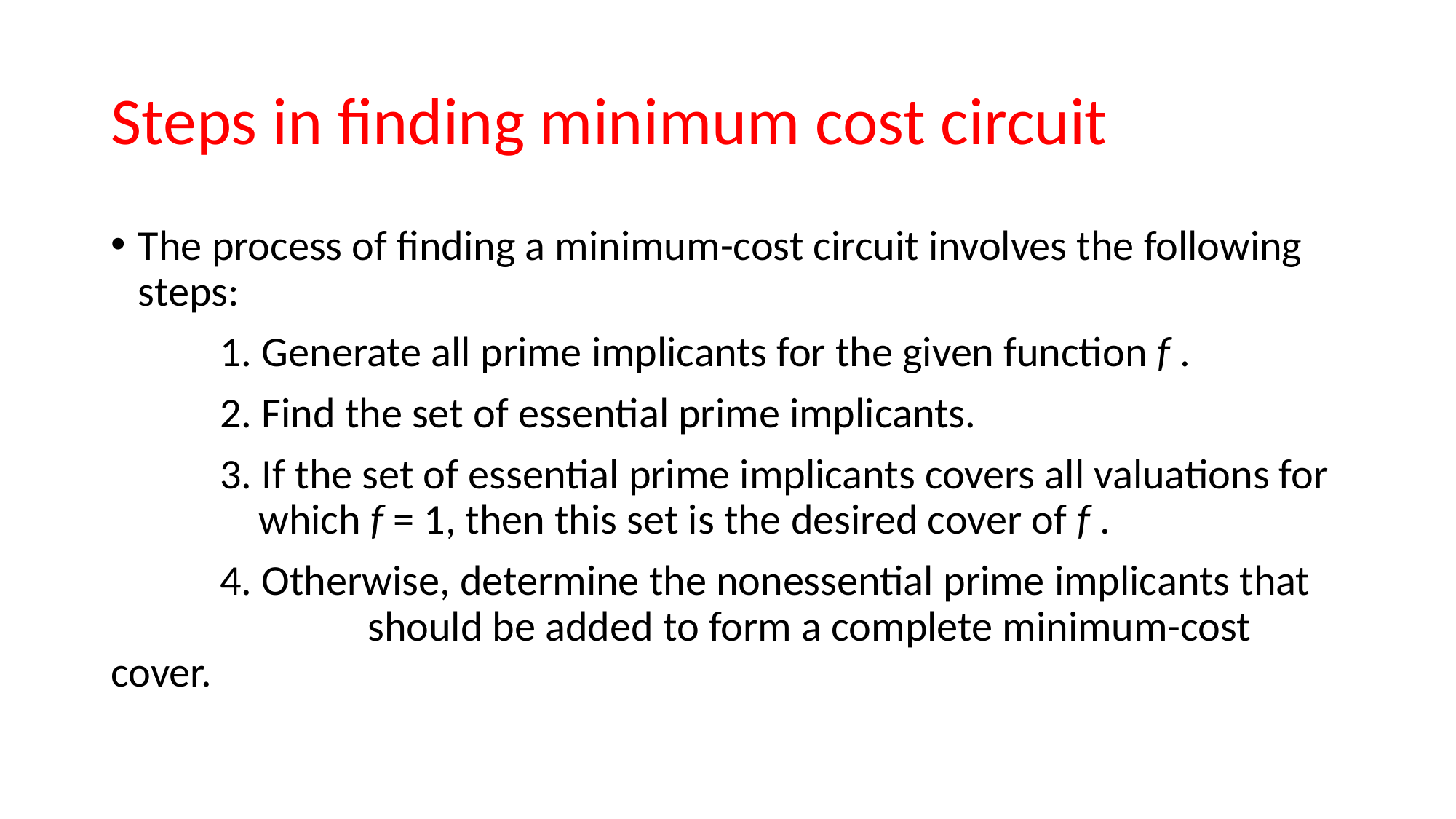

# Steps in finding minimum cost circuit
The process of finding a minimum-cost circuit involves the following steps:
	1. Generate all prime implicants for the given function f .
	2. Find the set of essential prime implicants.
	3. If the set of essential prime implicants covers all valuations for 	    which f = 1, then this set is the desired cover of f .
	4. Otherwise, determine the nonessential prime implicants that 	   	    should be added to form a complete minimum-cost cover.